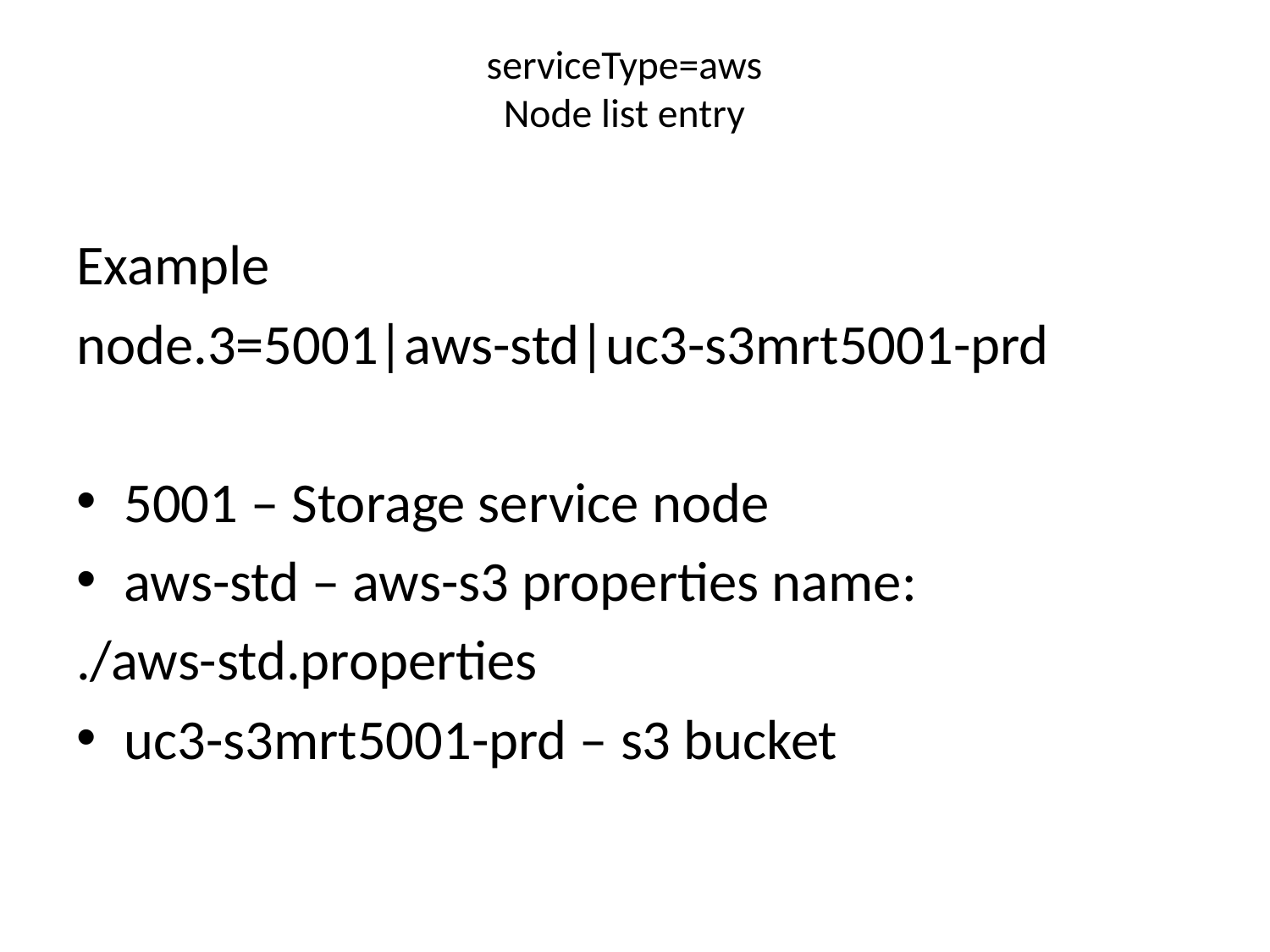

# serviceType=aws Node list entry
Example
node.3=5001|aws-std|uc3-s3mrt5001-prd

5001 – Storage service node
aws-std – aws-s3 properties name:
./aws-std.properties
uc3-s3mrt5001-prd – s3 bucket